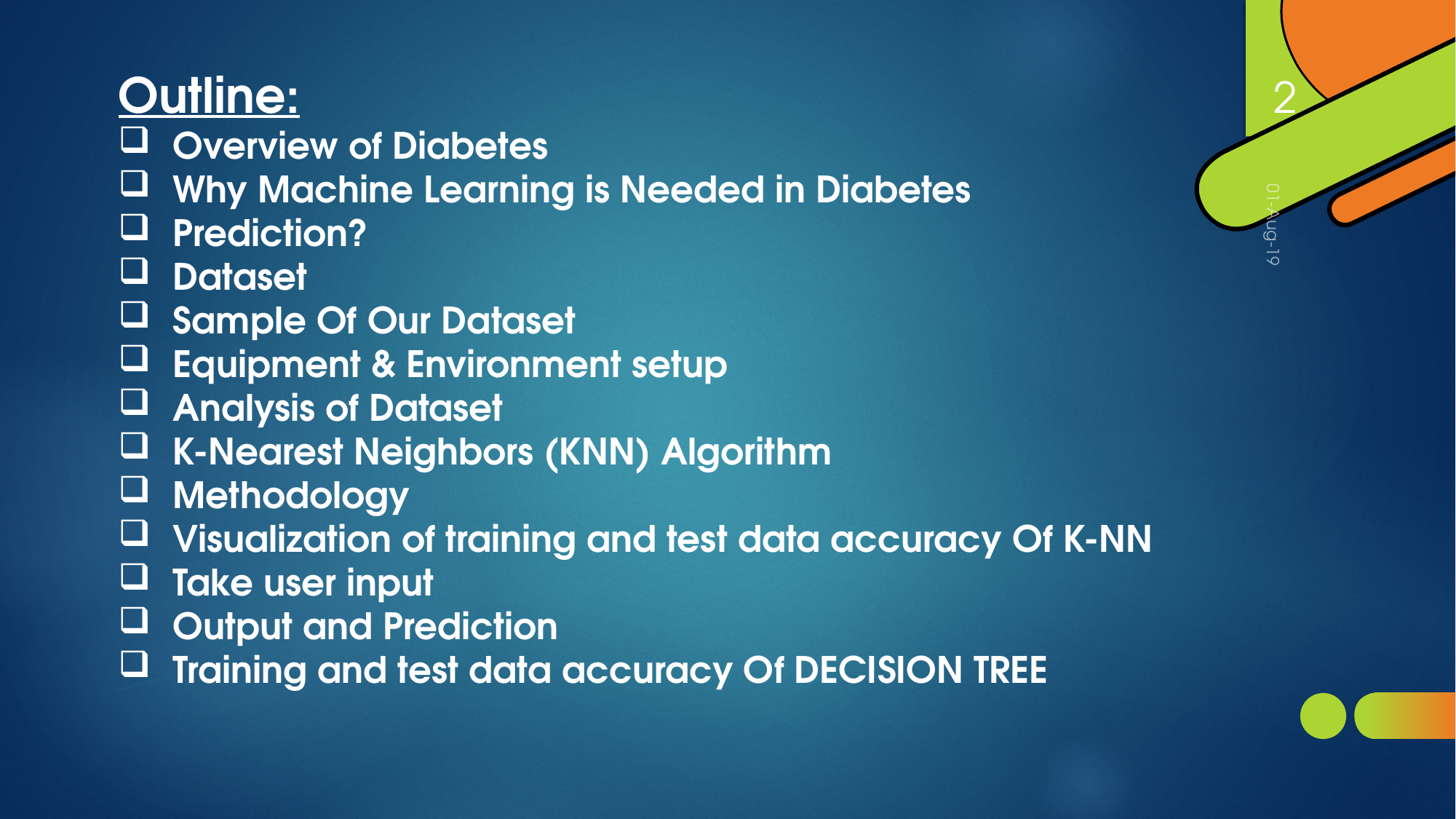

2
Outline:
Overview of Diabetes
Why Machine Learning is Needed in Diabetes
Prediction?
Dataset
Sample Of Our Dataset
Equipment & Environment setup
Analysis of Dataset
K-Nearest Neighbors (KNN) Algorithm
Methodology
Visualization of training and test data accuracy Of K-NN
Take user input
Output and Prediction
Training and test data accuracy Of DECISION TREE
01-Aug-19